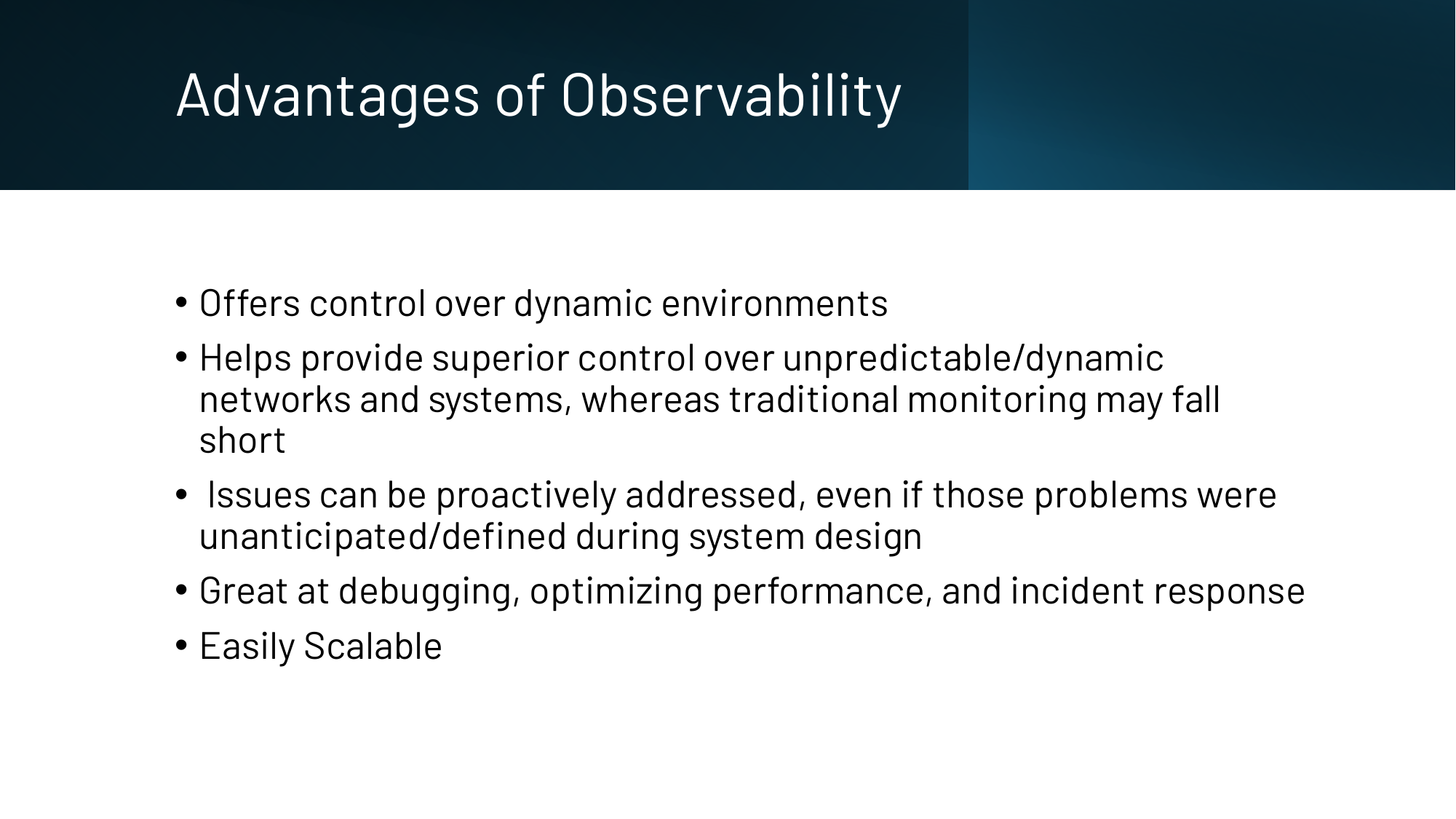

# Advantages of Observability
Offers control over dynamic environments
Helps provide superior control over unpredictable/dynamic networks and systems, whereas traditional monitoring may fall short
 Issues can be proactively addressed, even if those problems were unanticipated/defined during system design
Great at debugging, optimizing performance, and incident response
Easily Scalable